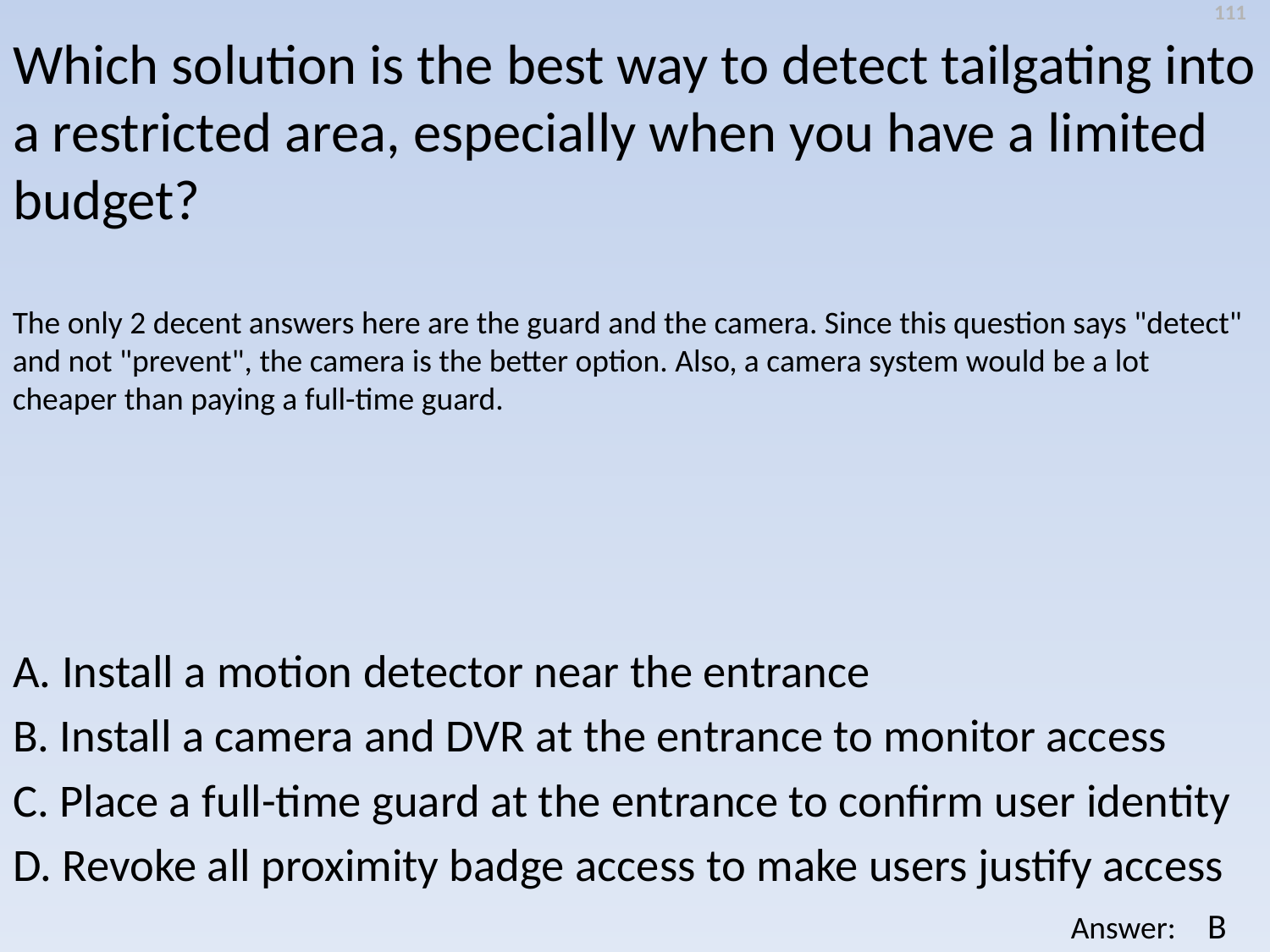

111
Which solution is the best way to detect tailgating into a restricted area, especially when you have a limited budget?
The only 2 decent answers here are the guard and the camera. Since this question says "detect" and not "prevent", the camera is the better option. Also, a camera system would be a lot cheaper than paying a full-time guard.
A. Install a motion detector near the entrance
B. Install a camera and DVR at the entrance to monitor access
C. Place a full-time guard at the entrance to confirm user identity
D. Revoke all proximity badge access to make users justify access
B